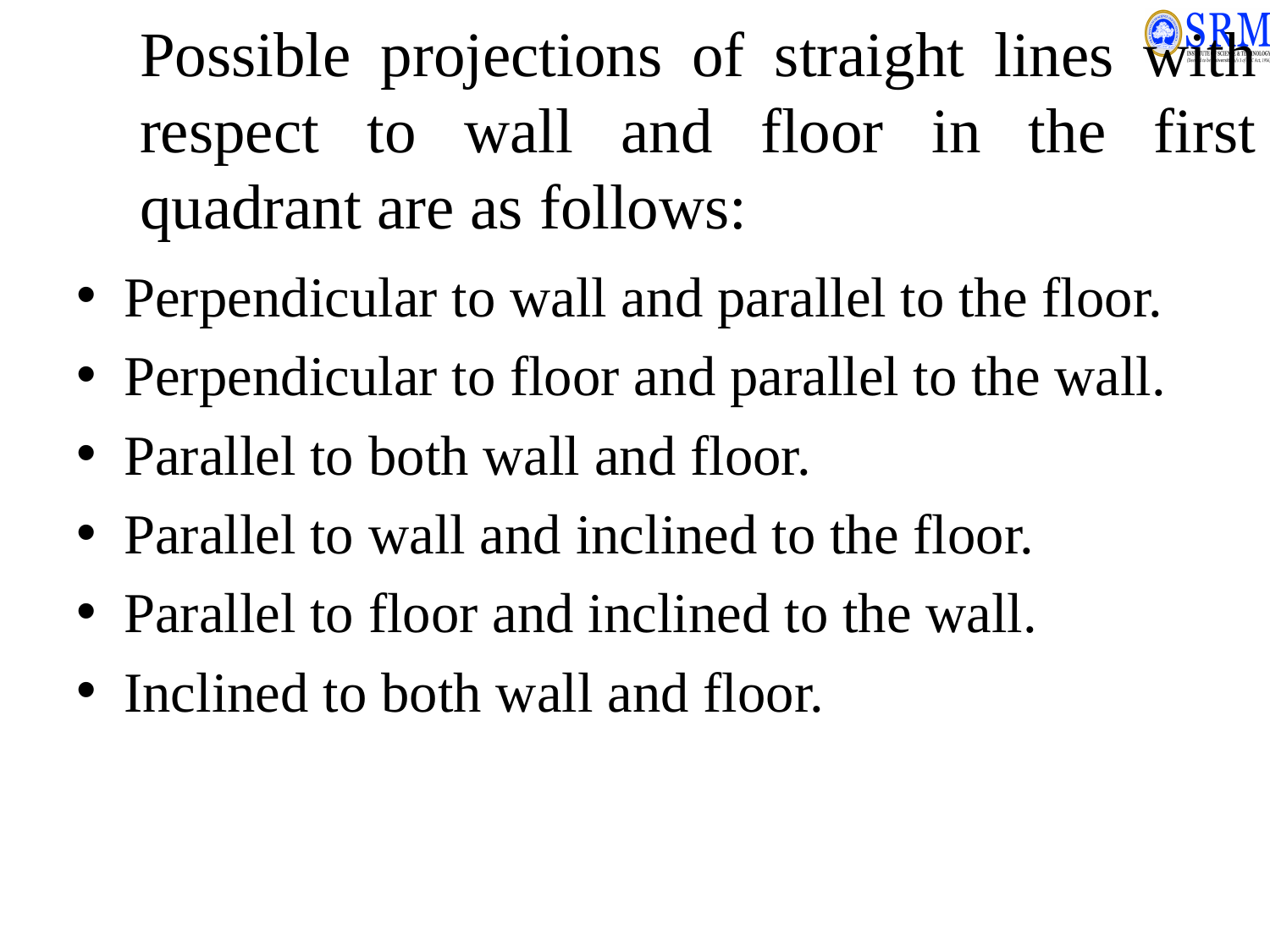

# Possible projections of straight lines with respect to wall and floor in the first quadrant are as follows:
Perpendicular to wall and parallel to the floor.
Perpendicular to floor and parallel to the wall.
Parallel to both wall and floor.
Parallel to wall and inclined to the floor.
Parallel to floor and inclined to the wall.
Inclined to both wall and floor.